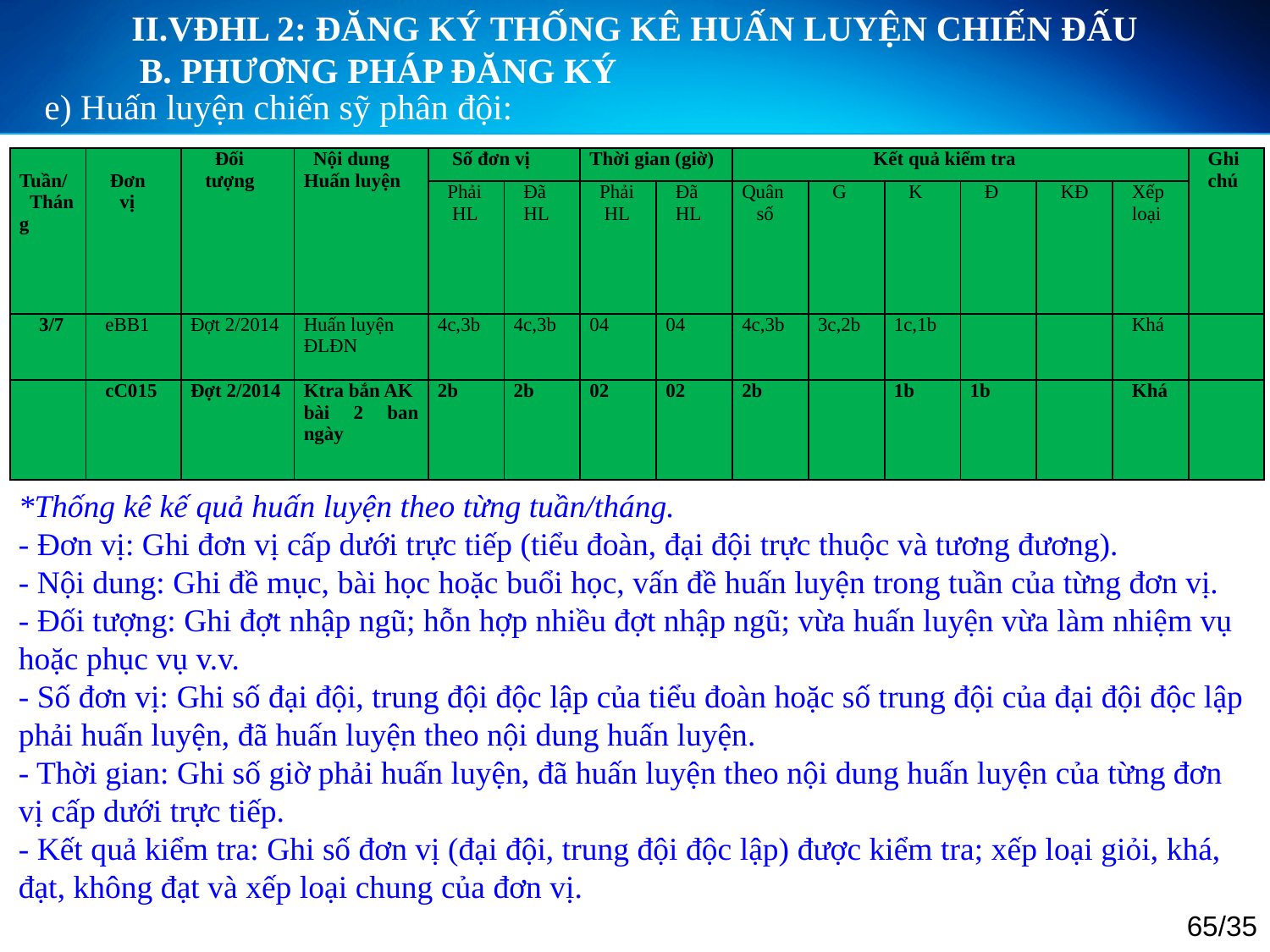

II.VĐHL 2: ĐĂNG KÝ THỐNG KÊ HUẤN LUYỆN CHIẾN ĐẤU
	B. PHƯƠNG PHÁP ĐĂNG KÝ
e) Huấn luyện chiến sỹ phân đội:
| Tuần/ Tháng | Đơn vị | Đối tượng | Nội dung Huấn luyện | Số đơn vị |  | Thời gian (giờ) |  | Kết quả kiểm tra |  |  |  |  |  | Ghi chú |
| --- | --- | --- | --- | --- | --- | --- | --- | --- | --- | --- | --- | --- | --- | --- |
|  |  |  |  | Phải HL | Đã HL | Phải HL | Đã HL | Quân số | G | K | Đ | KĐ | Xếp loại |  |
| 3/7 | eBB1 | Đợt 2/2014 | Huấn luyện ĐLĐN | 4c,3b | 4c,3b | 04 | 04 | 4c,3b | 3c,2b | 1c,1b |  |  | Khá |  |
|  | cC015 | Đợt 2/2014 | Ktra bắn AK bài 2 ban ngày | 2b | 2b | 02 | 02 | 2b |  | 1b | 1b |  | Khá |  |
*Thống kê kế quả huấn luyện theo từng tuần/tháng.
- Đơn vị: Ghi đơn vị cấp dưới trực tiếp (tiểu đoàn, đại đội trực thuộc và tương đương).
- Nội dung: Ghi đề mục, bài học hoặc buổi học, vấn đề huấn luyện trong tuần của từng đơn vị.
- Đối tượng: Ghi đợt nhập ngũ; hỗn hợp nhiều đợt nhập ngũ; vừa huấn luyện vừa làm nhiệm vụ hoặc phục vụ v.v.
- Số đơn vị: Ghi số đại đội, trung đội độc lập của tiểu đoàn hoặc số trung đội của đại đội độc lập phải huấn luyện, đã huấn luyện theo nội dung huấn luyện.
- Thời gian: Ghi số giờ phải huấn luyện, đã huấn luyện theo nội dung huấn luyện của từng đơn vị cấp dưới trực tiếp.
- Kết quả kiểm tra: Ghi số đơn vị (đại đội, trung đội độc lập) được kiểm tra; xếp loại giỏi, khá, đạt, không đạt và xếp loại chung của đơn vị.
65/35